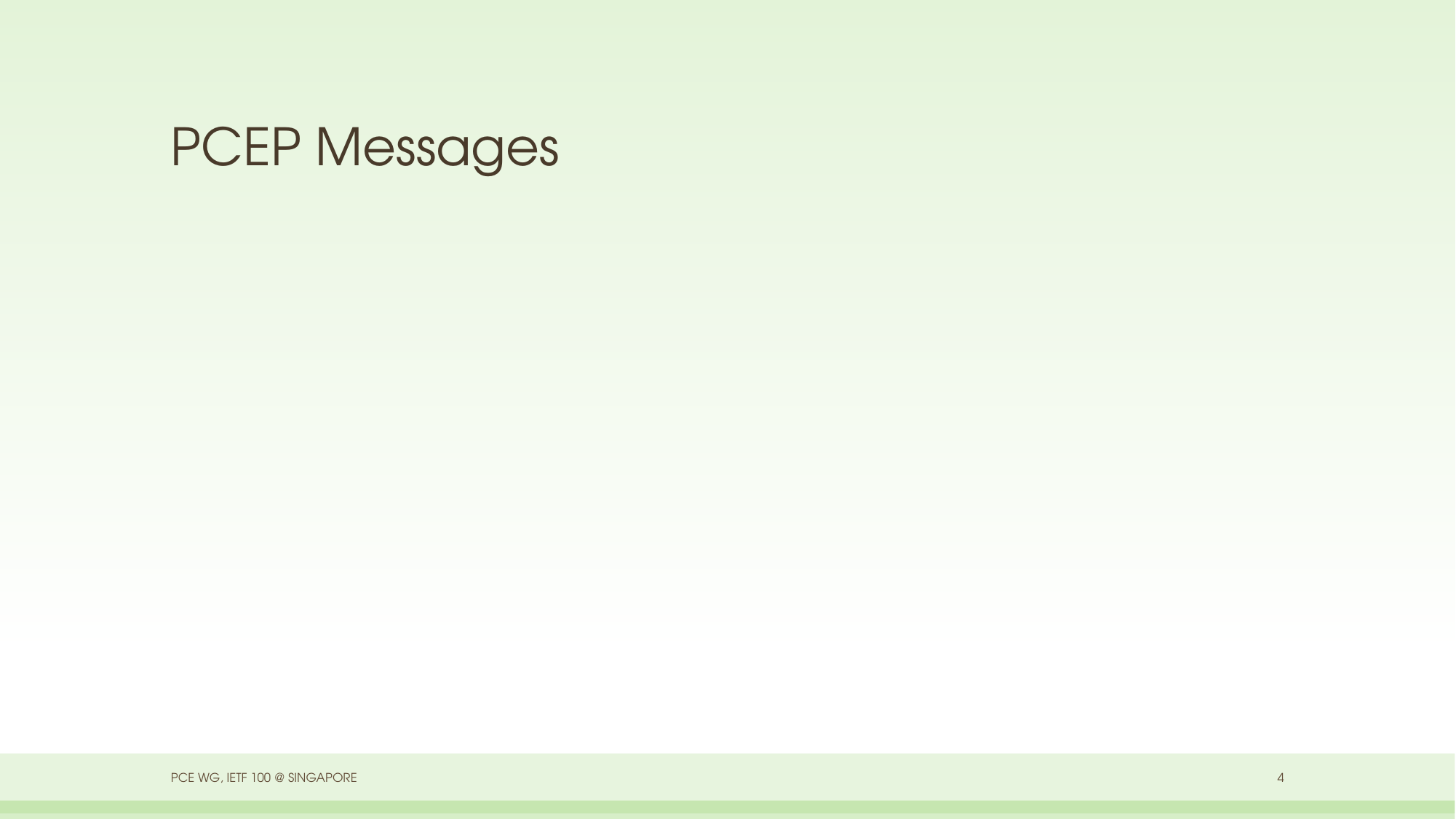

# PCEP Messages

PCE WG, IETF 100 @ Singapore
4